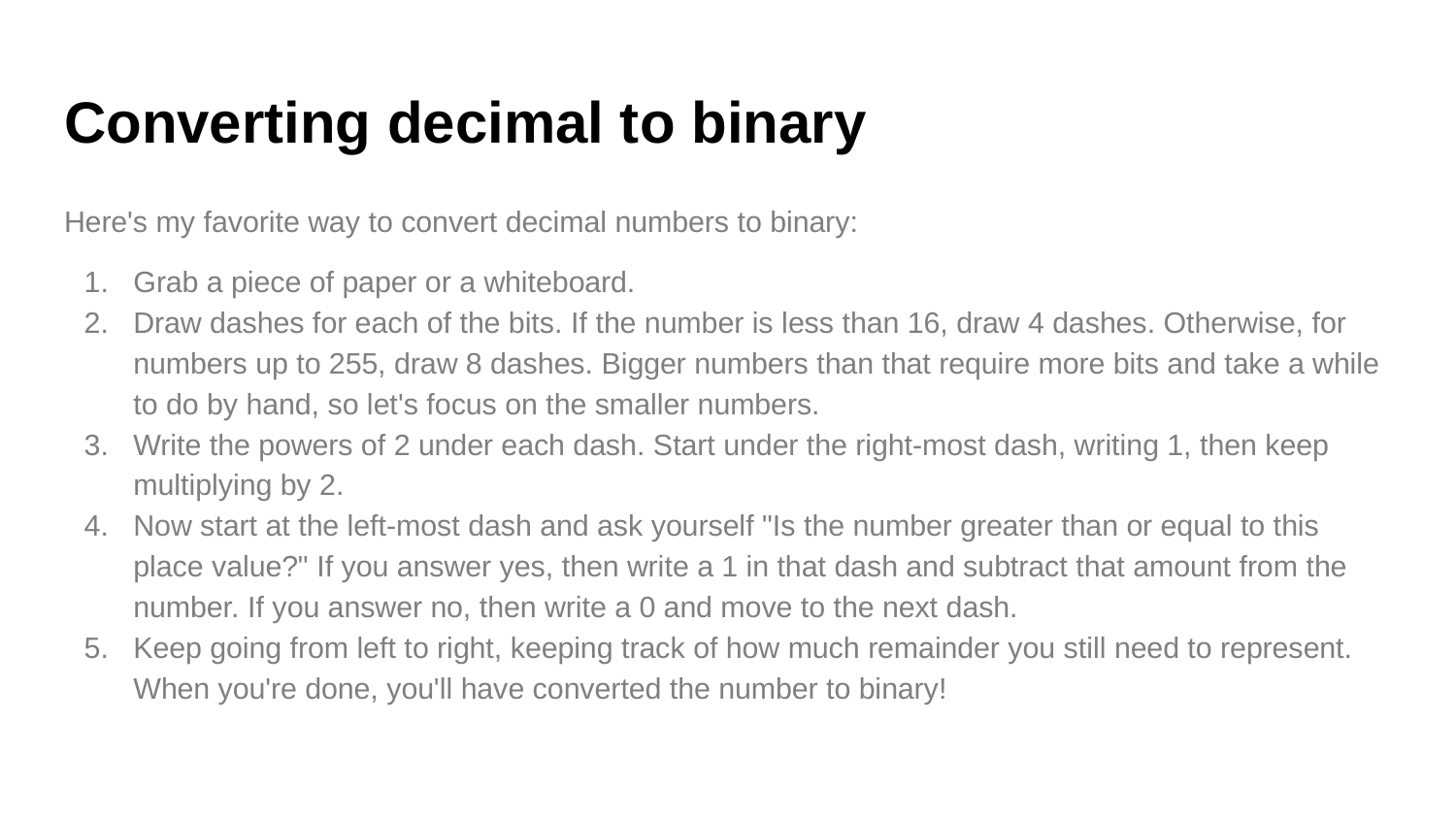

# Converting decimal to binary
Here's my favorite way to convert decimal numbers to binary:
Grab a piece of paper or a whiteboard.
Draw dashes for each of the bits. If the number is less than 16, draw 4 dashes. Otherwise, for numbers up to 255, draw 8 dashes. Bigger numbers than that require more bits and take a while to do by hand, so let's focus on the smaller numbers.
Write the powers of 2 under each dash. Start under the right-most dash, writing 1, then keep multiplying by 2.
Now start at the left-most dash and ask yourself "Is the number greater than or equal to this place value?" If you answer yes, then write a 1 in that dash and subtract that amount from the number. If you answer no, then write a 0 and move to the next dash.
Keep going from left to right, keeping track of how much remainder you still need to represent. When you're done, you'll have converted the number to binary!